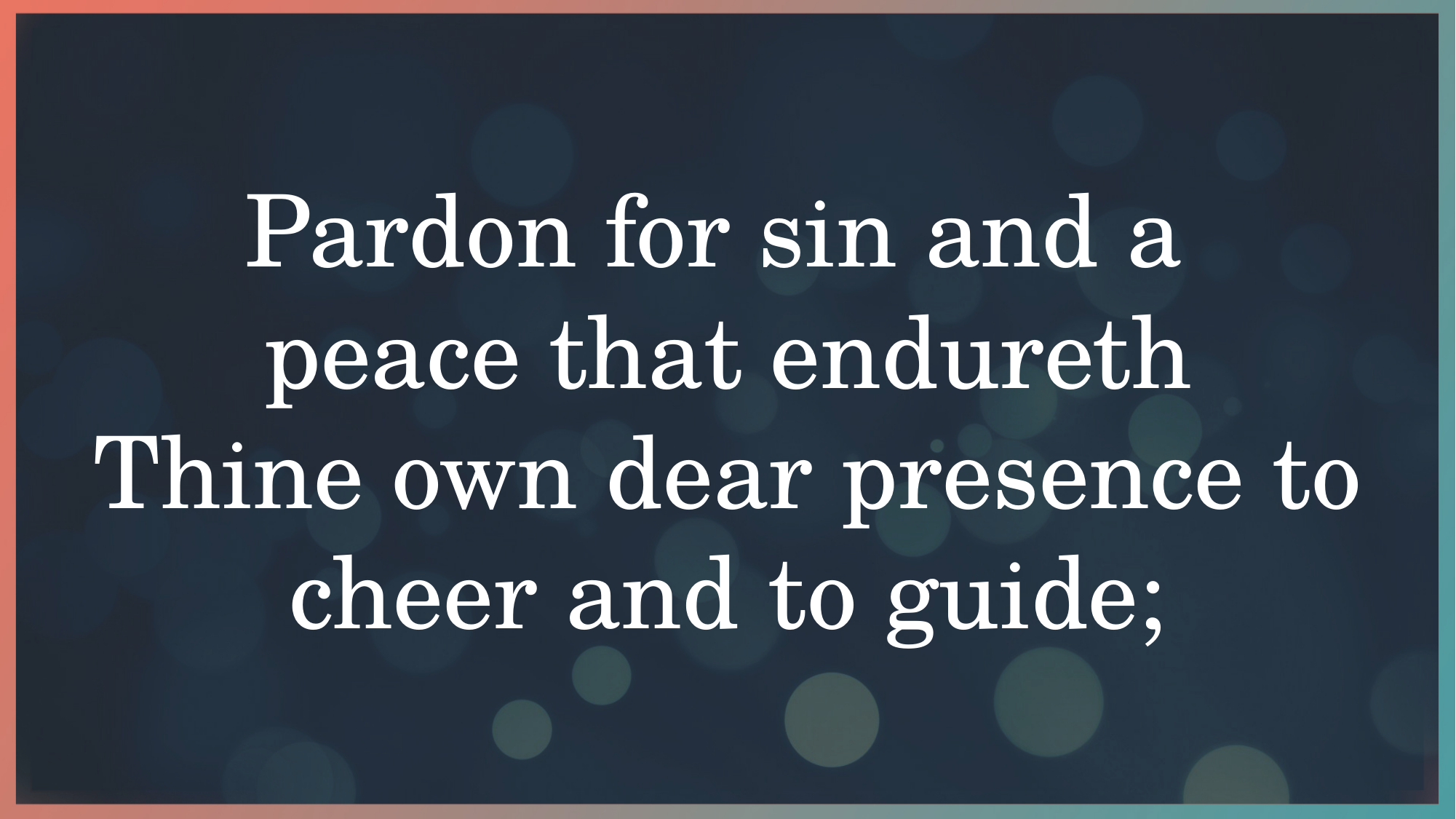

Pardon for sin and a
peace that endureth
Thine own dear presence to cheer and to guide;